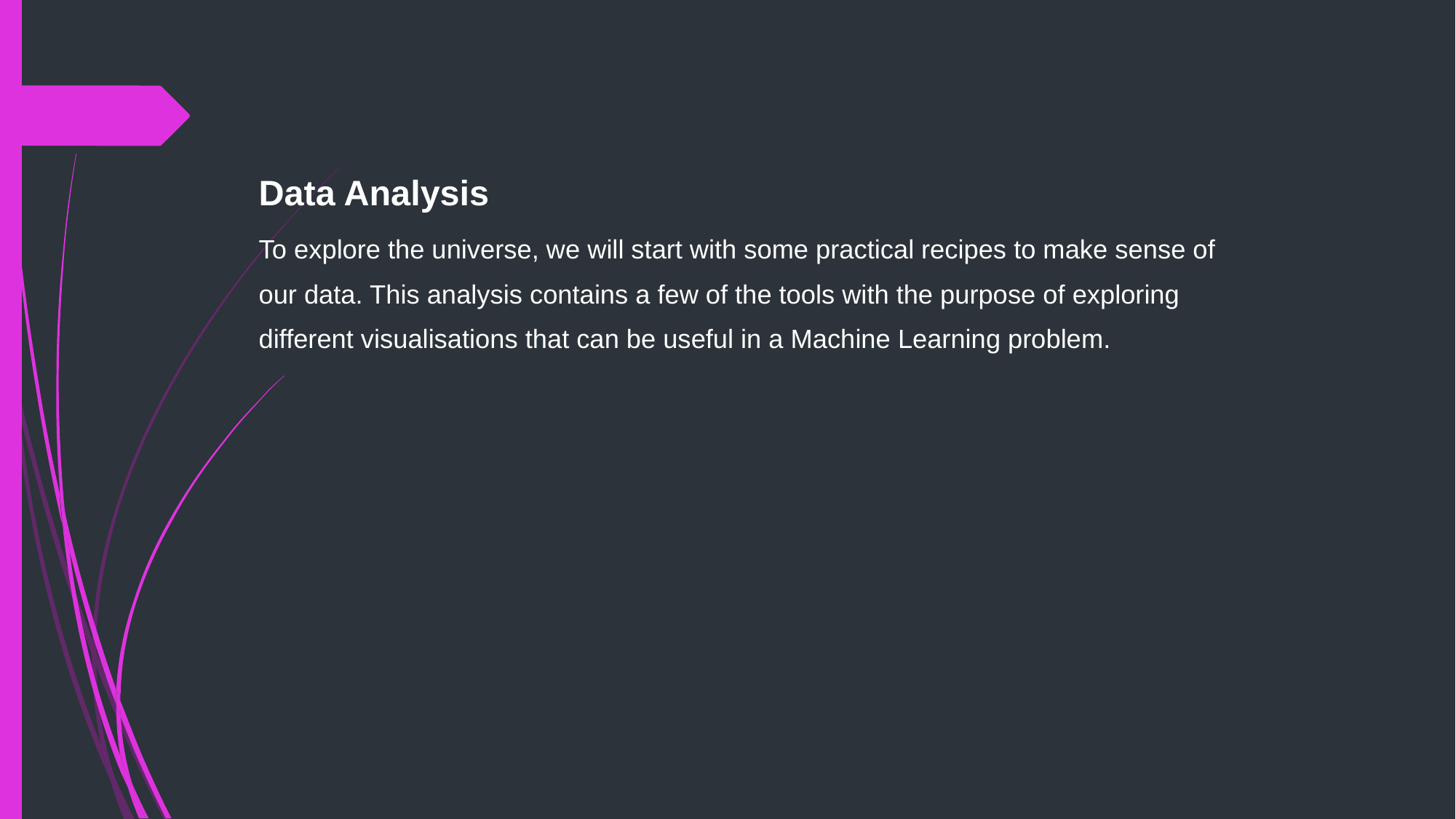

#
Data Analysis
To explore the universe, we will start with some practical recipes to make sense of our data. This analysis contains a few of the tools with the purpose of exploring different visualisations that can be useful in a Machine Learning problem.